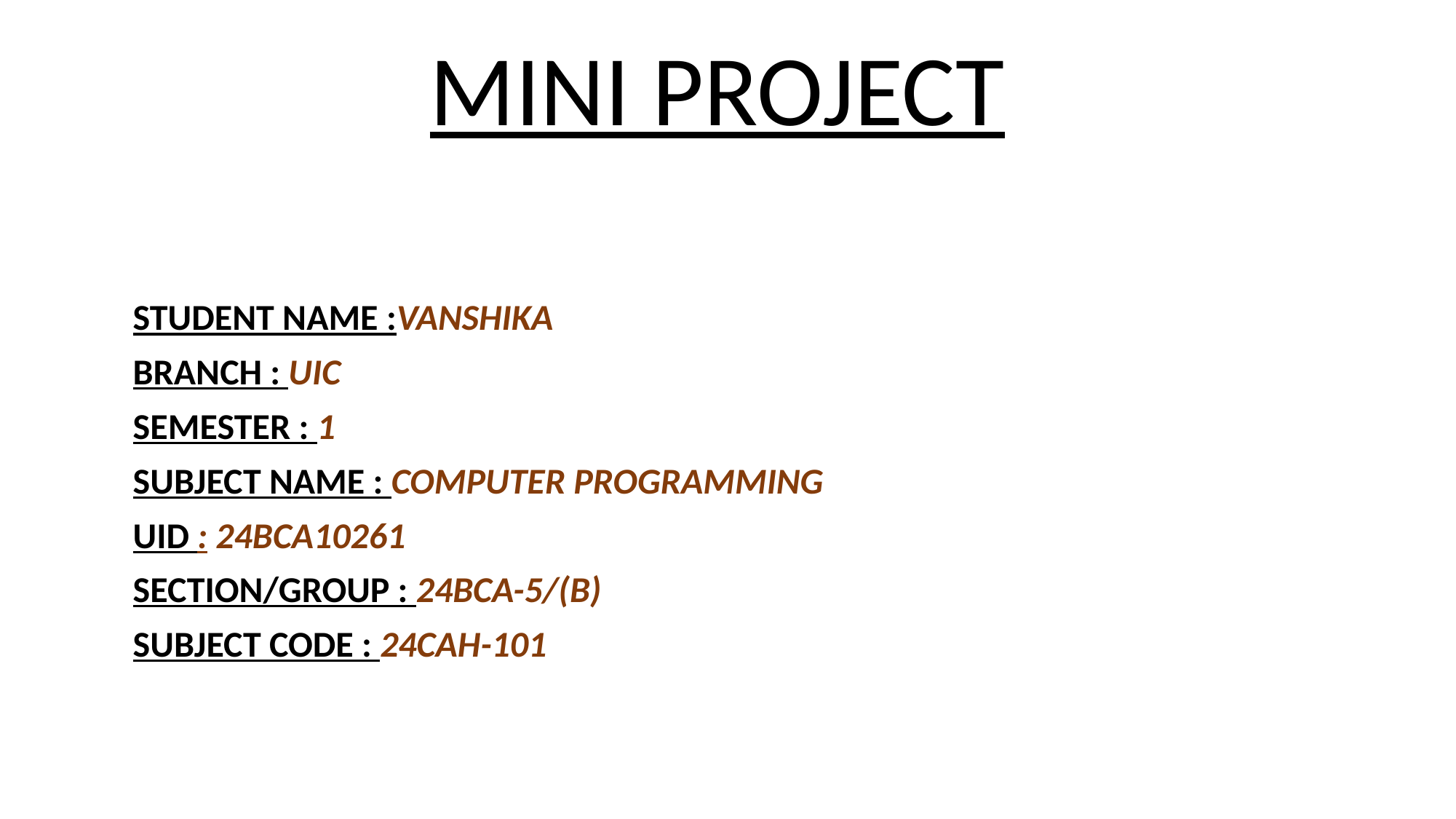

# MINI PROJECT
STUDENT NAME :VANSHIKA
BRANCH : UIC
SEMESTER : 1
SUBJECT NAME : COMPUTER PROGRAMMING
UID : 24BCA10261
SECTION/GROUP : 24BCA-5/(B)
SUBJECT CODE : 24CAH-101